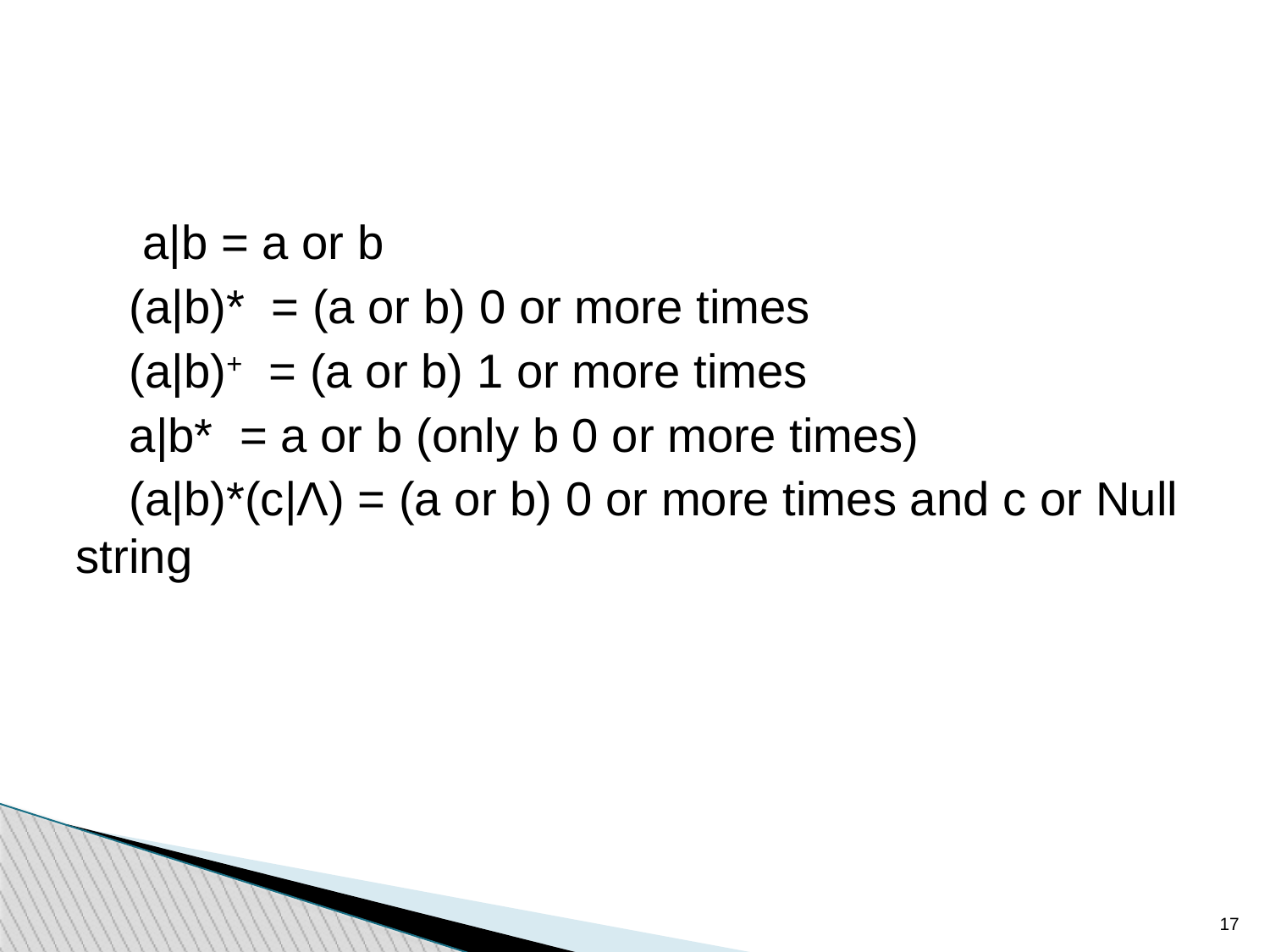

a|b = a or b
    (a|b)*  = (a or b) 0 or more times
    (a|b)+  = (a or b) 1 or more times
    a|b*  = a or b (only b 0 or more times)
    (a|b)*(c|Λ) = (a or b) 0 or more times and c or Null string

17